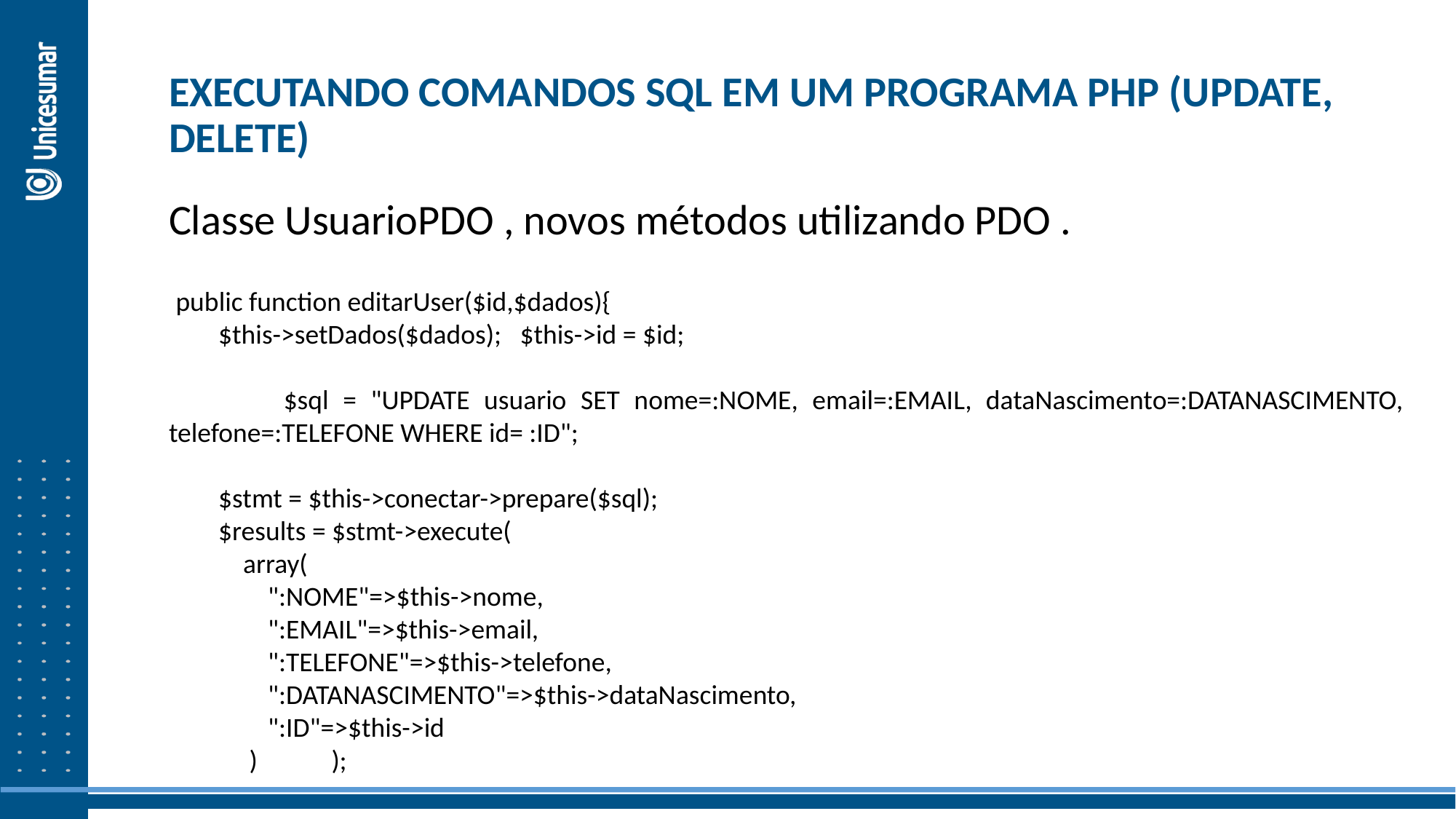

EXECUTANDO COMANDOS SQL EM UM PROGRAMA PHP (UPDATE, DELETE)
Classe UsuarioPDO , novos métodos utilizando PDO .

 public function editarUser($id,$dados){
        $this->setDados($dados);   $this->id = $id;

        $sql = "UPDATE usuario SET nome=:NOME, email=:EMAIL, dataNascimento=:DATANASCIMENTO, telefone=:TELEFONE WHERE id= :ID";

        $stmt = $this->conectar->prepare($sql);
        $results = $stmt->execute(
            array(
                ":NOME"=>$this->nome,
                ":EMAIL"=>$this->email,
                ":TELEFONE"=>$this->telefone,
                ":DATANASCIMENTO"=>$this->dataNascimento,
                ":ID"=>$this->id
             )            );